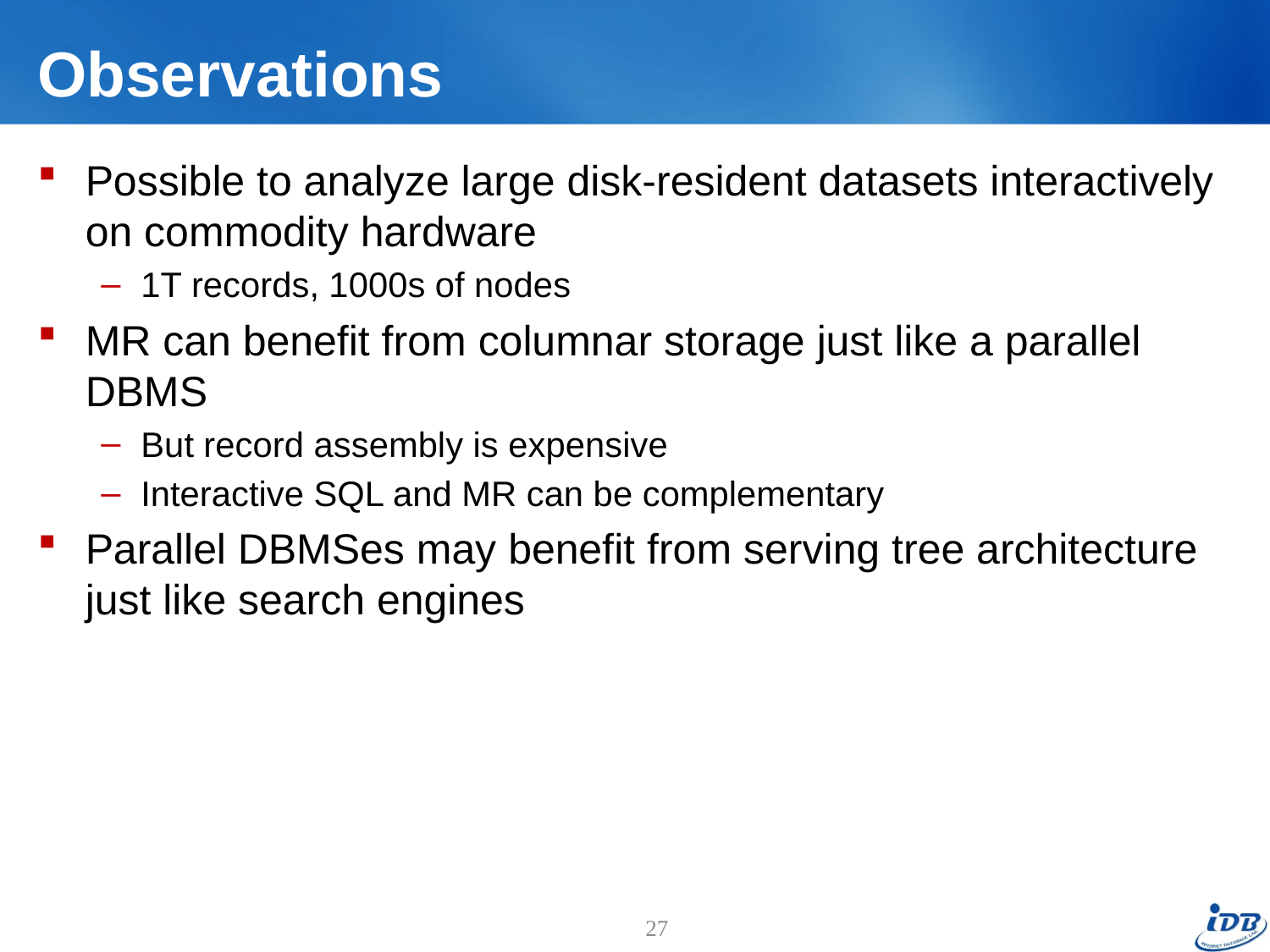

# Observations
Possible to analyze large disk-resident datasets interactively on commodity hardware
1T records, 1000s of nodes
MR can benefit from columnar storage just like a parallel DBMS
But record assembly is expensive
Interactive SQL and MR can be complementary
Parallel DBMSes may benefit from serving tree architecture just like search engines
27